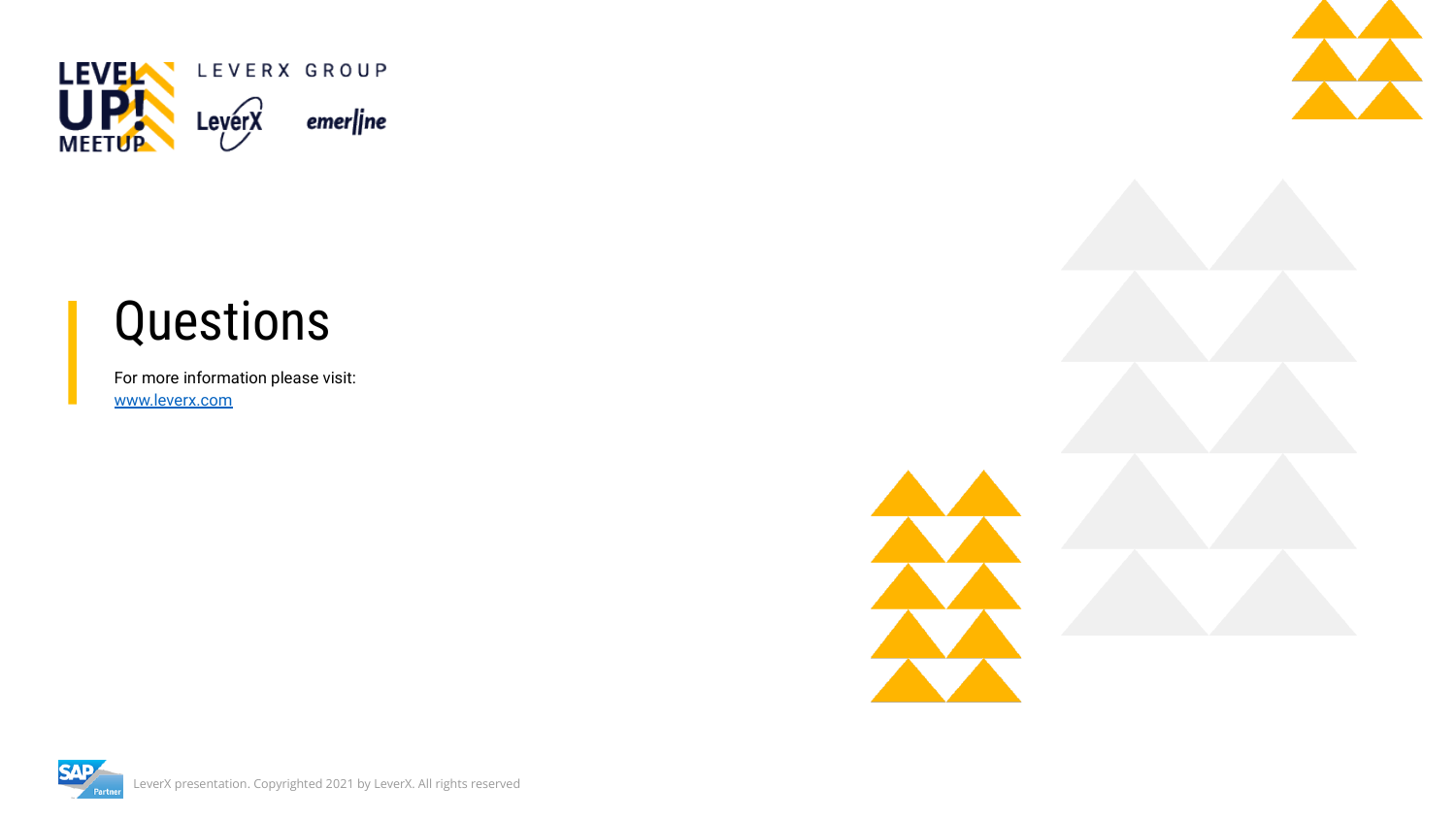

# Questions

For more information please visit:
www.leverx.com